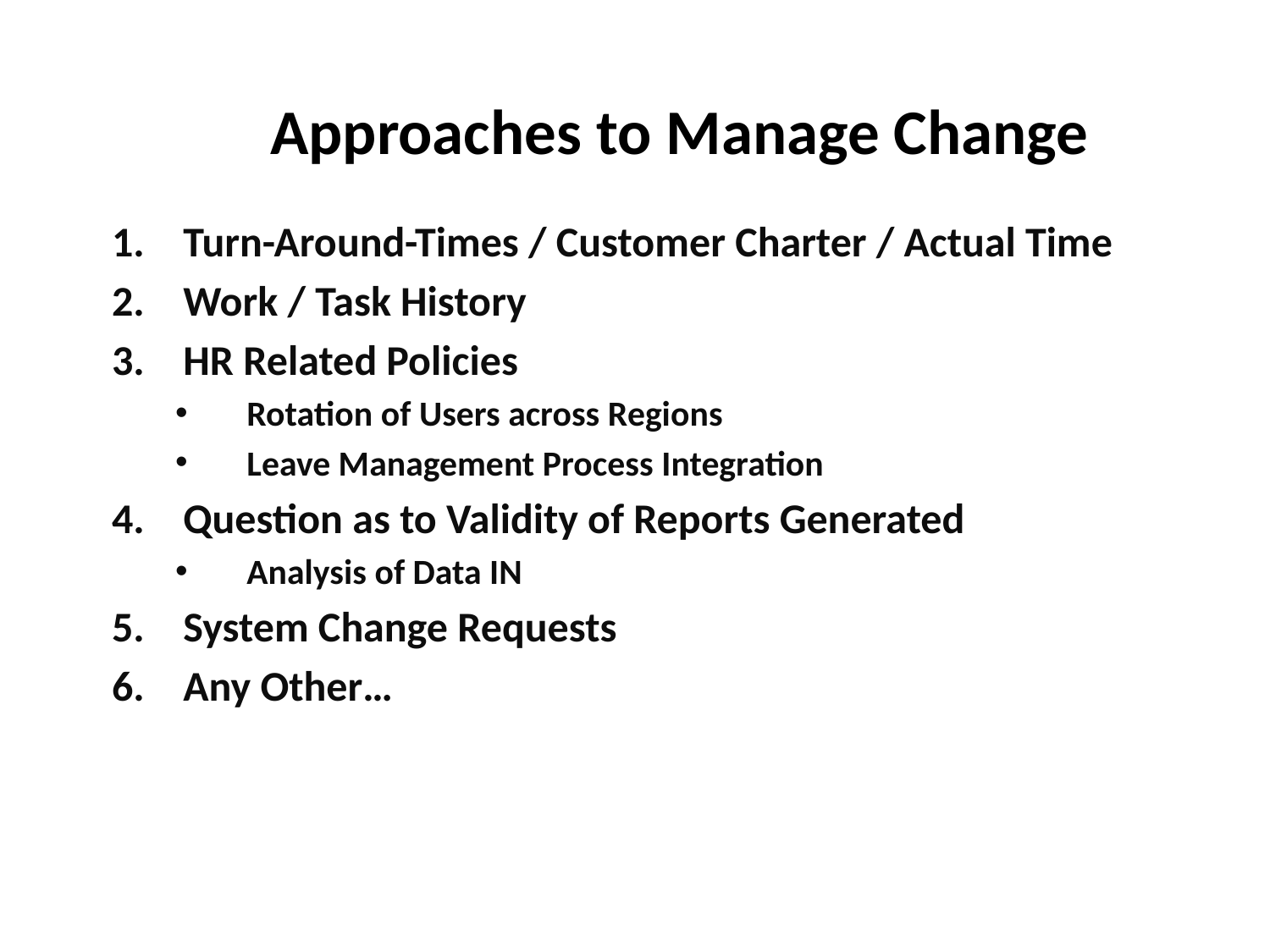

# Approaches to Manage Change
Turn-Around-Times / Customer Charter / Actual Time
Work / Task History
HR Related Policies
Rotation of Users across Regions
Leave Management Process Integration
Question as to Validity of Reports Generated
Analysis of Data IN
System Change Requests
Any Other…